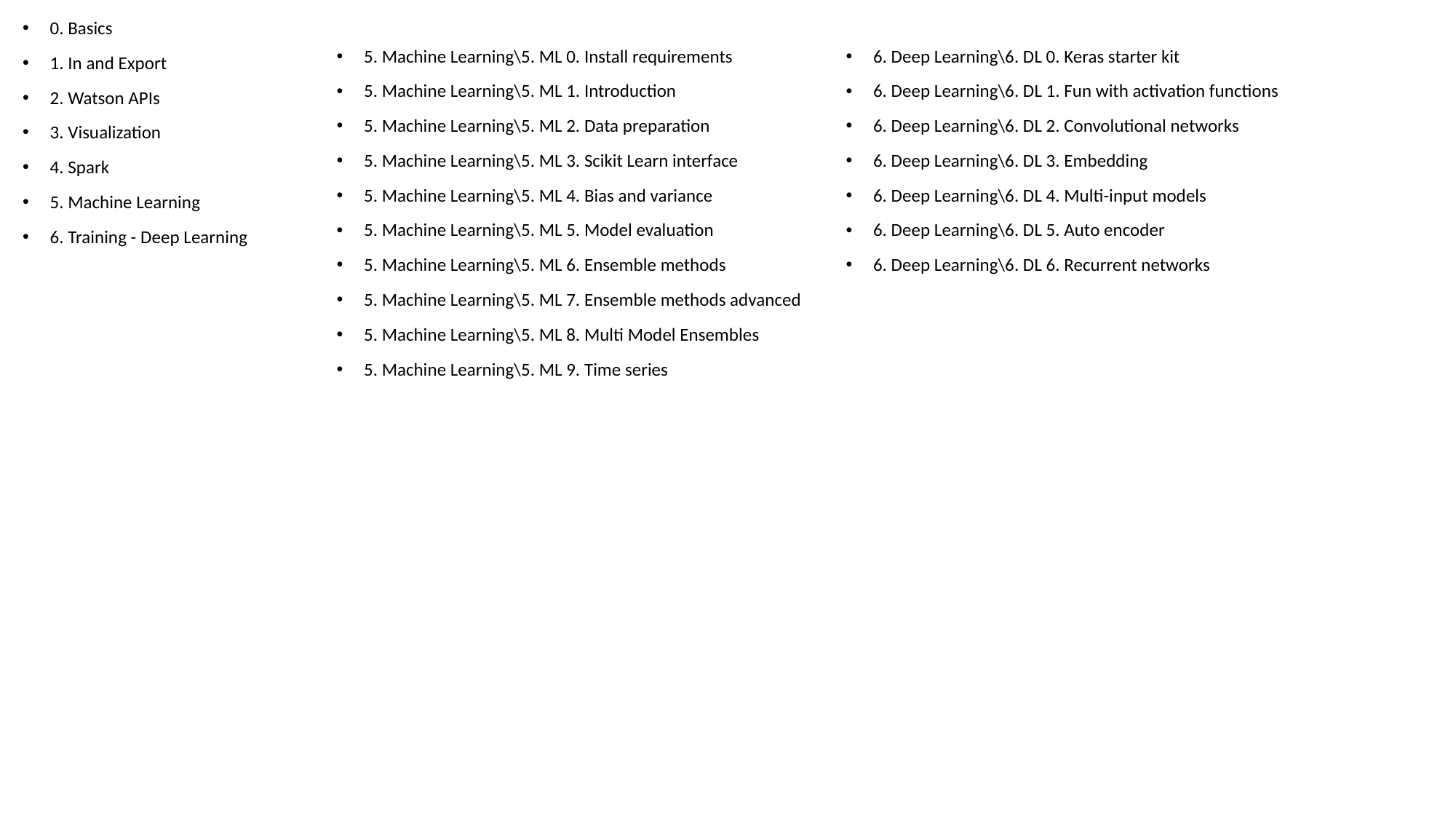

0. Basics
1. In and Export
2. Watson APIs
3. Visualization
4. Spark
5. Machine Learning
6. Training - Deep Learning

5. Machine Learning\5. ML 0. Install requirements
5. Machine Learning\5. ML 1. Introduction
5. Machine Learning\5. ML 2. Data preparation
5. Machine Learning\5. ML 3. Scikit Learn interface
5. Machine Learning\5. ML 4. Bias and variance
5. Machine Learning\5. ML 5. Model evaluation
5. Machine Learning\5. ML 6. Ensemble methods
5. Machine Learning\5. ML 7. Ensemble methods advanced
5. Machine Learning\5. ML 8. Multi Model Ensembles
5. Machine Learning\5. ML 9. Time series

6. Deep Learning\6. DL 0. Keras starter kit
6. Deep Learning\6. DL 1. Fun with activation functions
6. Deep Learning\6. DL 2. Convolutional networks
6. Deep Learning\6. DL 3. Embedding
6. Deep Learning\6. DL 4. Multi-input models
6. Deep Learning\6. DL 5. Auto encoder
6. Deep Learning\6. DL 6. Recurrent networks